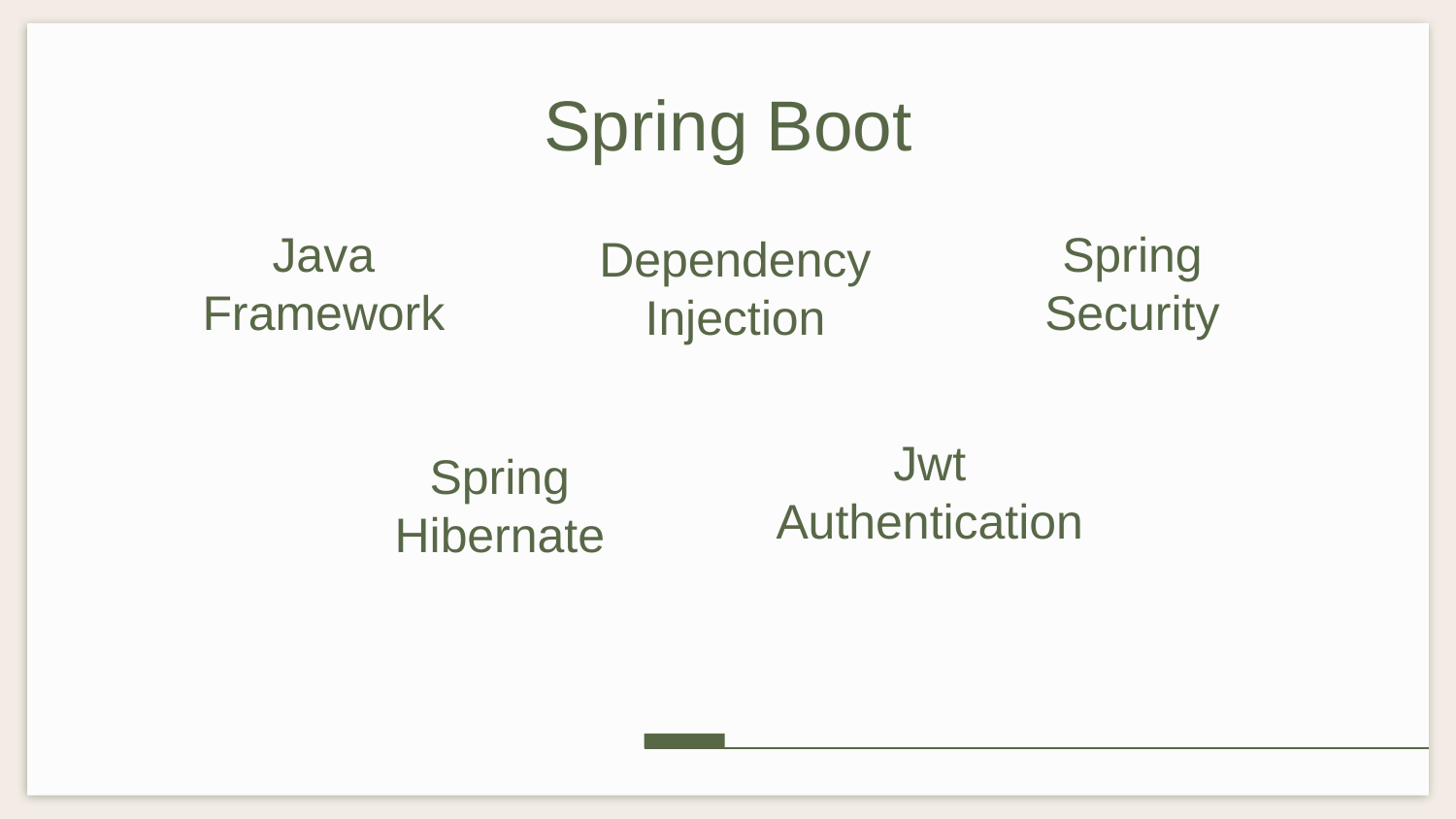

# Spring Boot
Java Framework
Spring Security
Dependency Injection

Jwt Authentication
Spring Hibernate